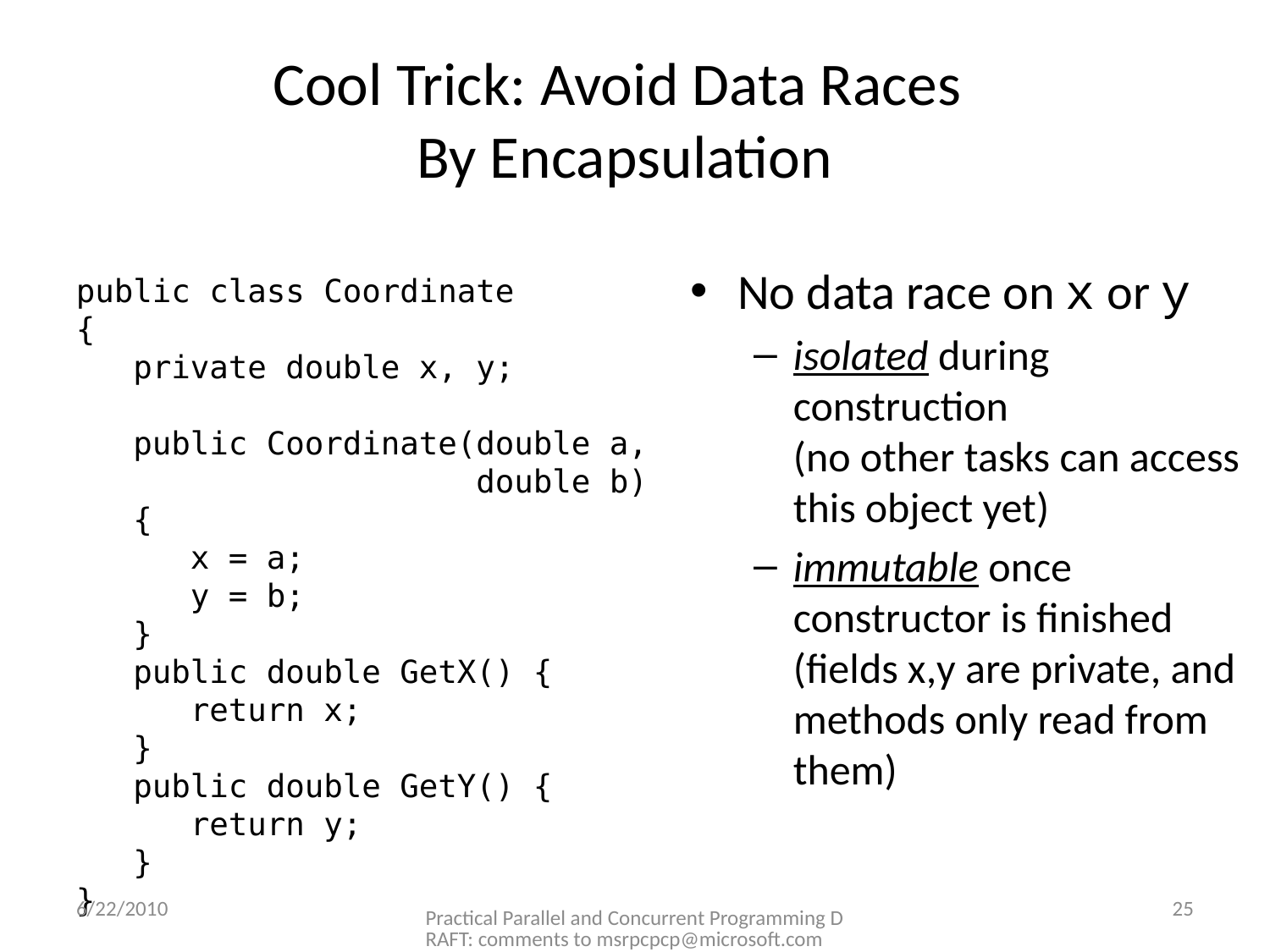

# Cool Trick: Avoid Data Races By Encapsulation
No data race on x or y
isolated during construction
(no other tasks can access this object yet)
immutable once
constructor is finished
(fields x,y are private, and methods only read from them)
public class Coordinate
{
   private double x, y;

   public Coordinate(double a,
                     double b)
   {
      x = a;
      y = b;
   }
   public double GetX() {
      return x;
   }
   public double GetY() {
      return y;
   }
}
6/22/2010
Practical Parallel and Concurrent Programming DRAFT: comments to msrpcpcp@microsoft.com
25